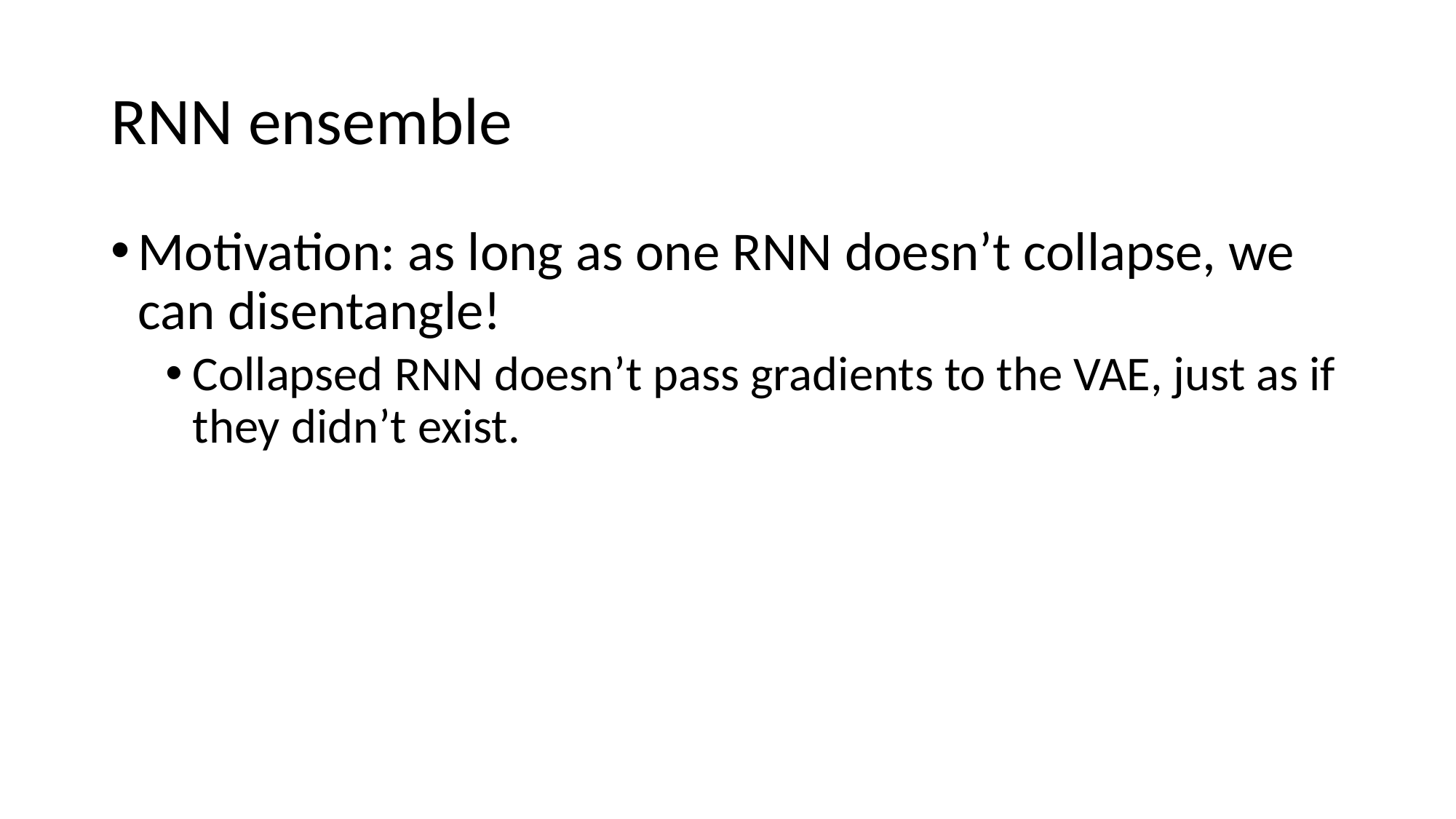

# RNN ensemble
Motivation: as long as one RNN doesn’t collapse, we can disentangle!
Collapsed RNN doesn’t pass gradients to the VAE, just as if they didn’t exist.